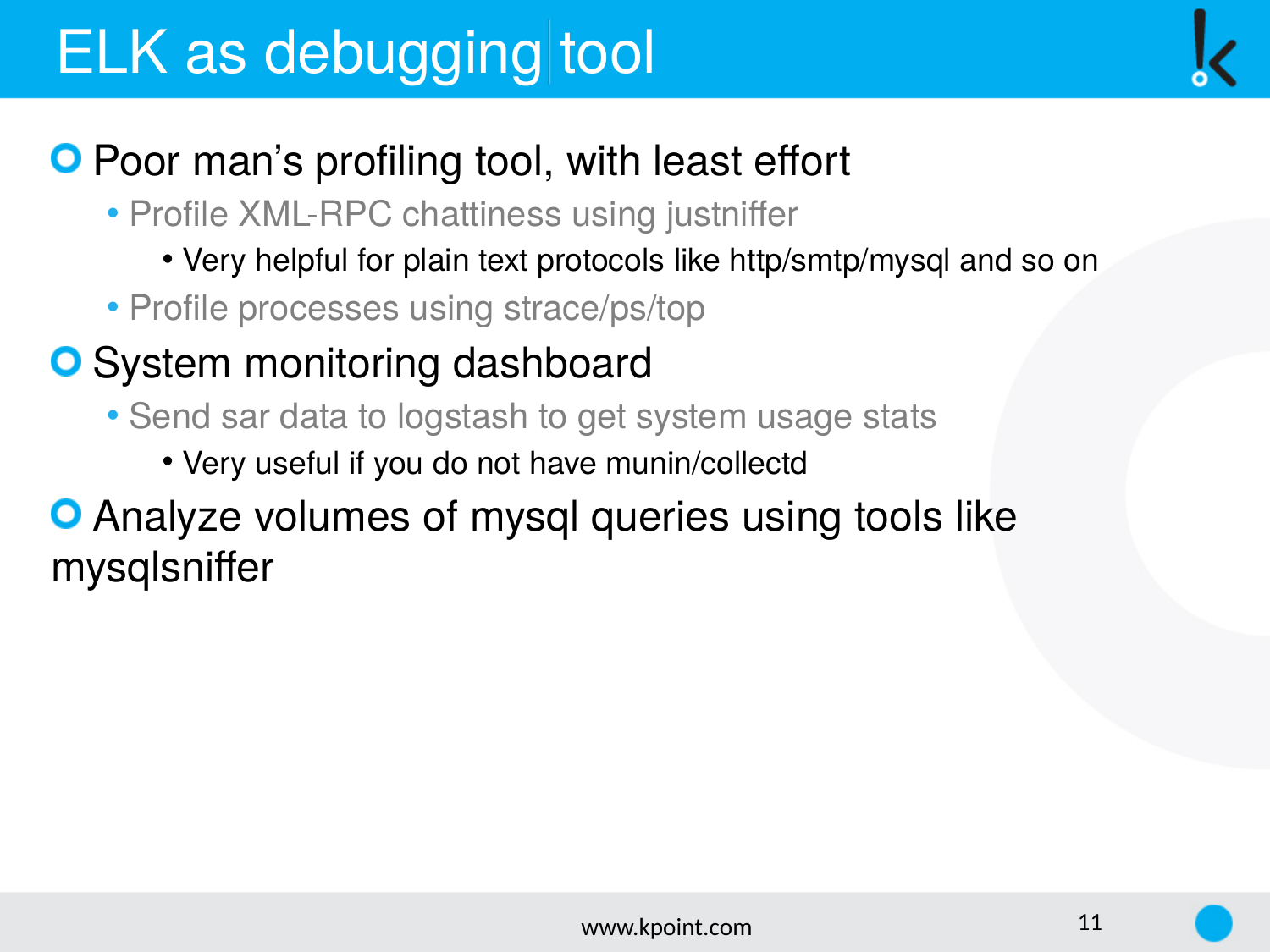

ELK as debugging tool
 Poor man’s profiling tool, with least effort
 Profile XML-RPC chattiness using justniffer
 Very helpful for plain text protocols like http/smtp/mysql and so on
 Profile processes using strace/ps/top
 System monitoring dashboard
 Send sar data to logstash to get system usage stats
 Very useful if you do not have munin/collectd
 Analyze volumes of mysql queries using tools like mysqlsniffer
www.kpoint.com
11